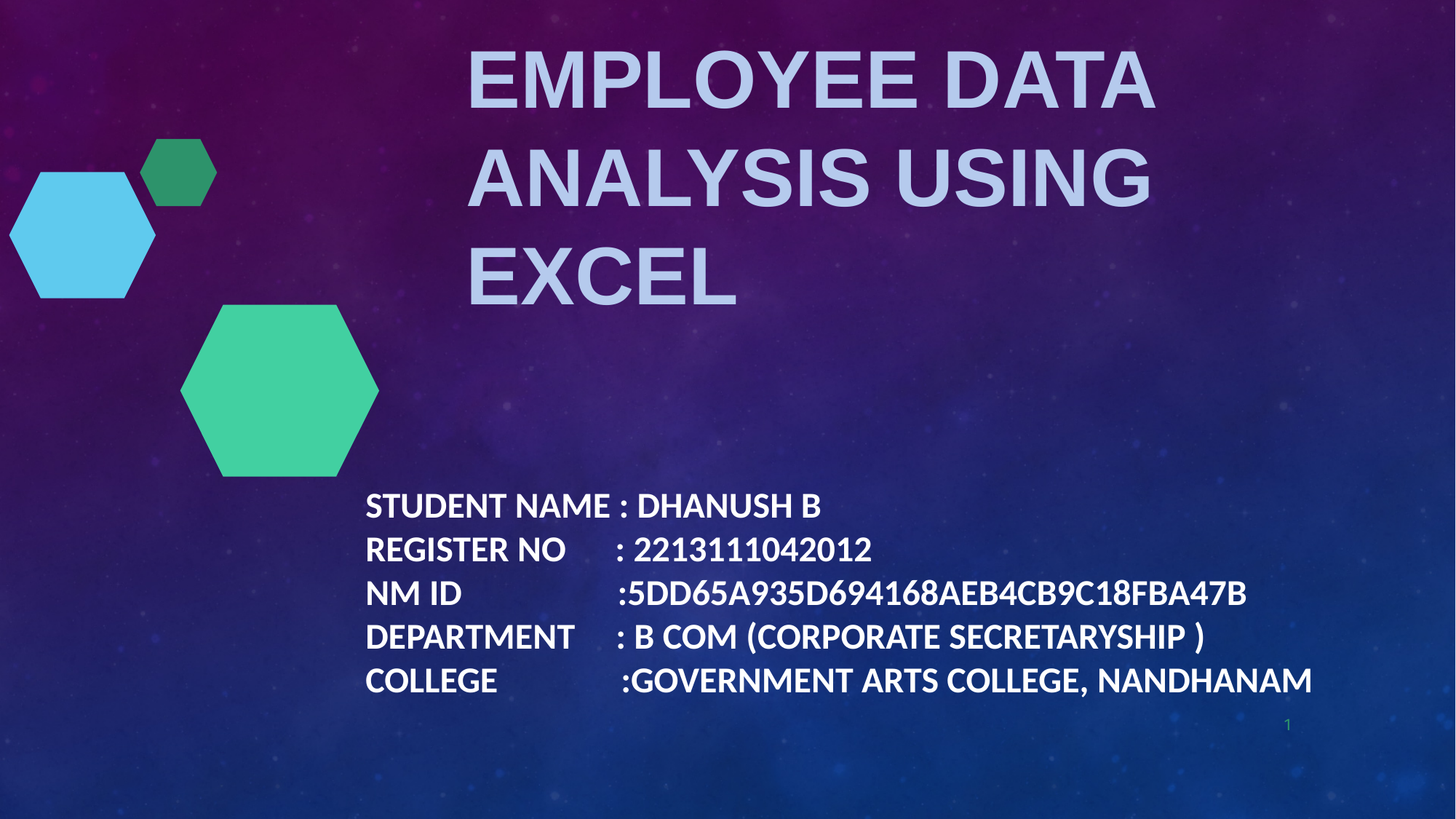

# Employee Data Analysis using Excel

STUDENT NAME : DHANUSH B
REGISTER NO      : 2213111042012
NM ID                   :5DD65A935D694168AEB4CB9C18FBA47B
DEPARTMENT     : B COM (CORPORATE SECRETARYSHIP )
COLLEGE               :GOVERNMENT ARTS COLLEGE, NANDHANAM
1